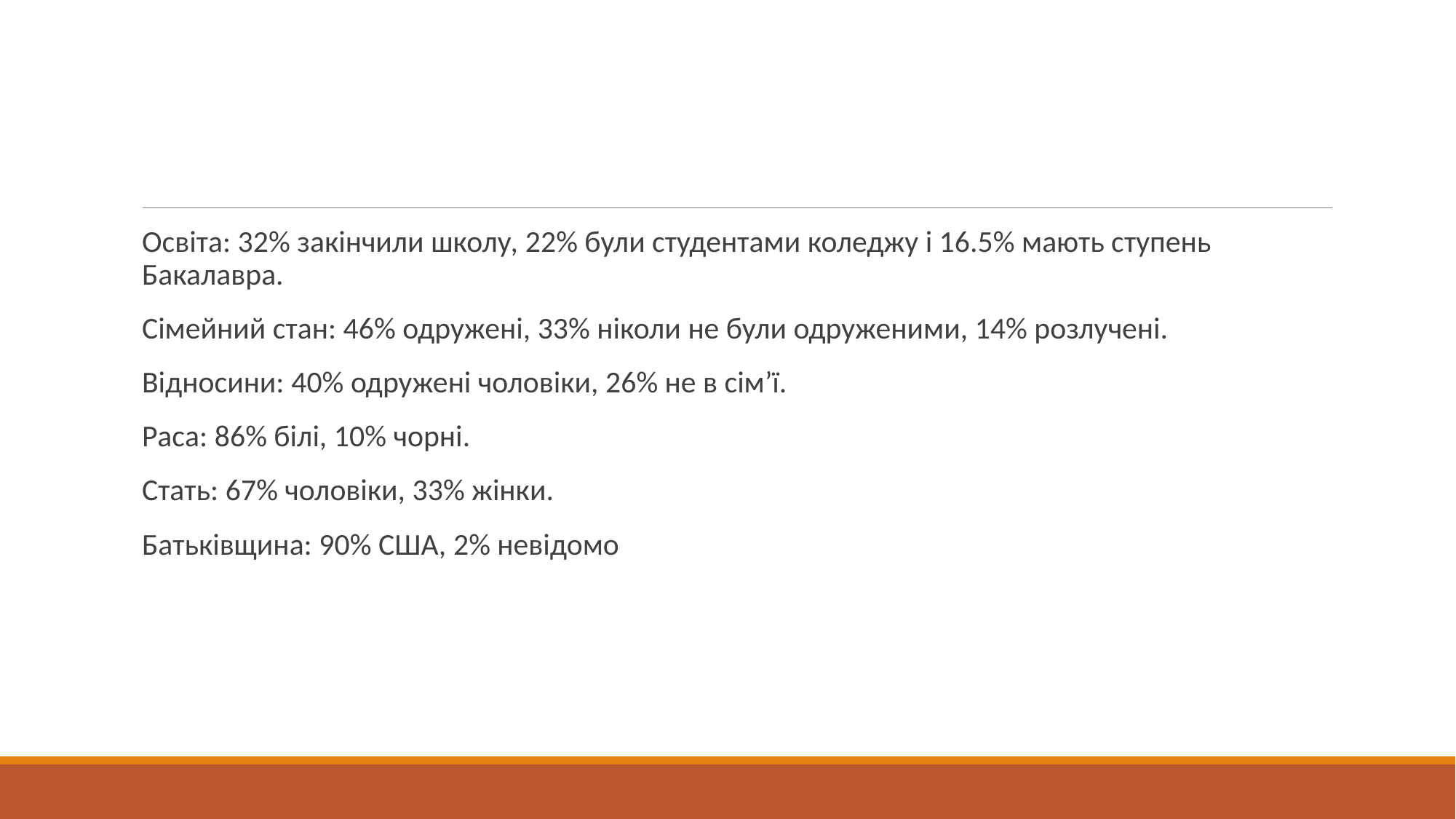

Освіта: 32% закінчили школу, 22% були студентами коледжу і 16.5% мають ступень Бакалавра.
Сімейний стан: 46% одружені, 33% ніколи не були одруженими, 14% розлучені.
Відносини: 40% одружені чоловіки, 26% не в сім’ї.
Раса: 86% білі, 10% чорні.
Стать: 67% чоловіки, 33% жінки.
Батьківщина: 90% США, 2% невідомо